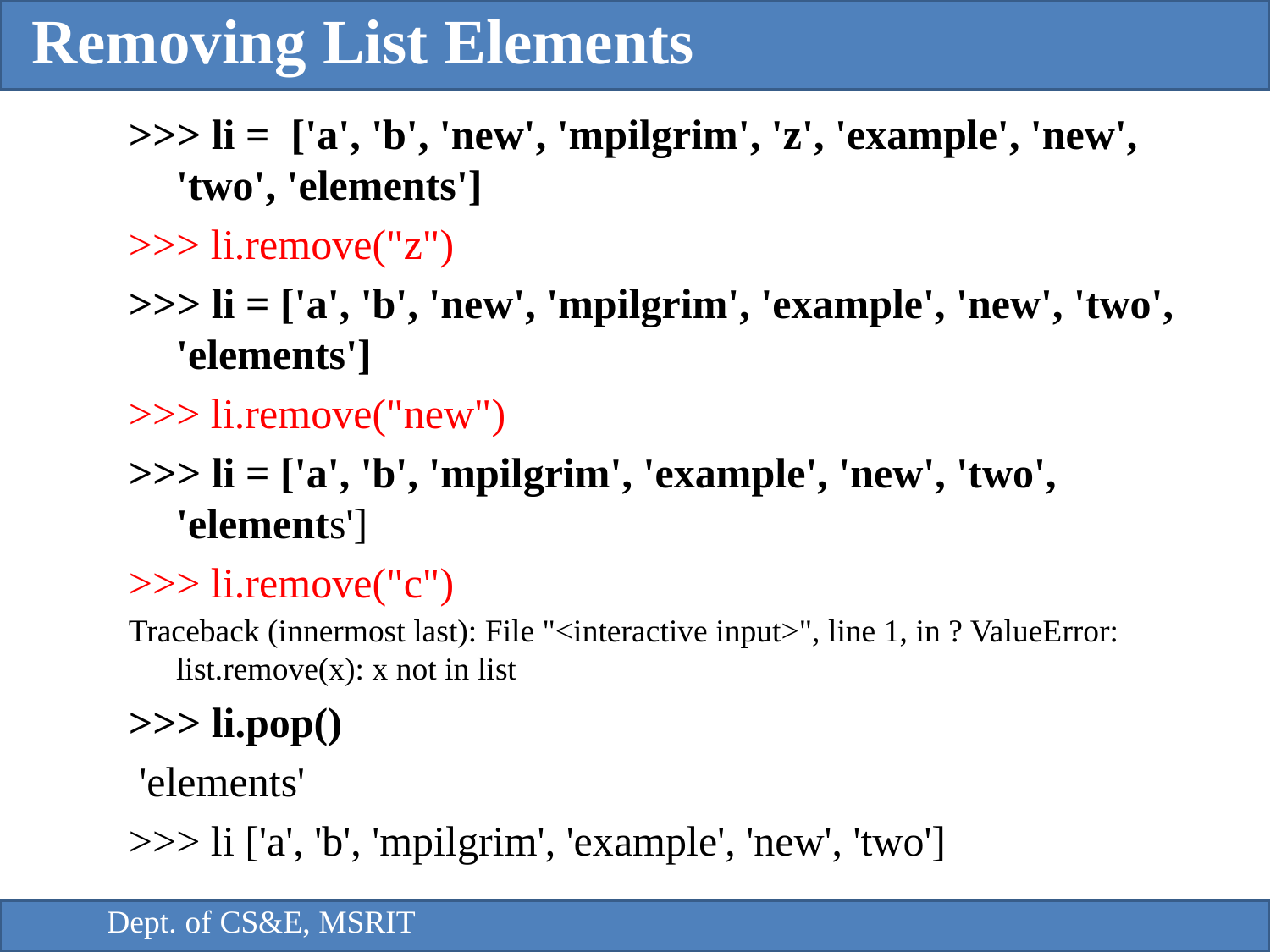

Removing List Elements

>>> li =  ['a', 'b', 'new', 'mpilgrim', 'z', 'example', 'new', 'two', 'elements']
>>> li.remove("z")
>>> li = ['a', 'b', 'new', 'mpilgrim', 'example', 'new', 'two', 'elements']
>>> li.remove("new")
>>> li = ['a', 'b', 'mpilgrim', 'example', 'new', 'two', 'elements']
>>> li.remove("c")
Traceback (innermost last): File "<interactive input>", line 1, in ? ValueError: list.remove(x): x not in list
>>> li.pop()
 'elements'
>>> li ['a', 'b', 'mpilgrim', 'example', 'new', 'two']

Dept. of CS&E, MSRIT